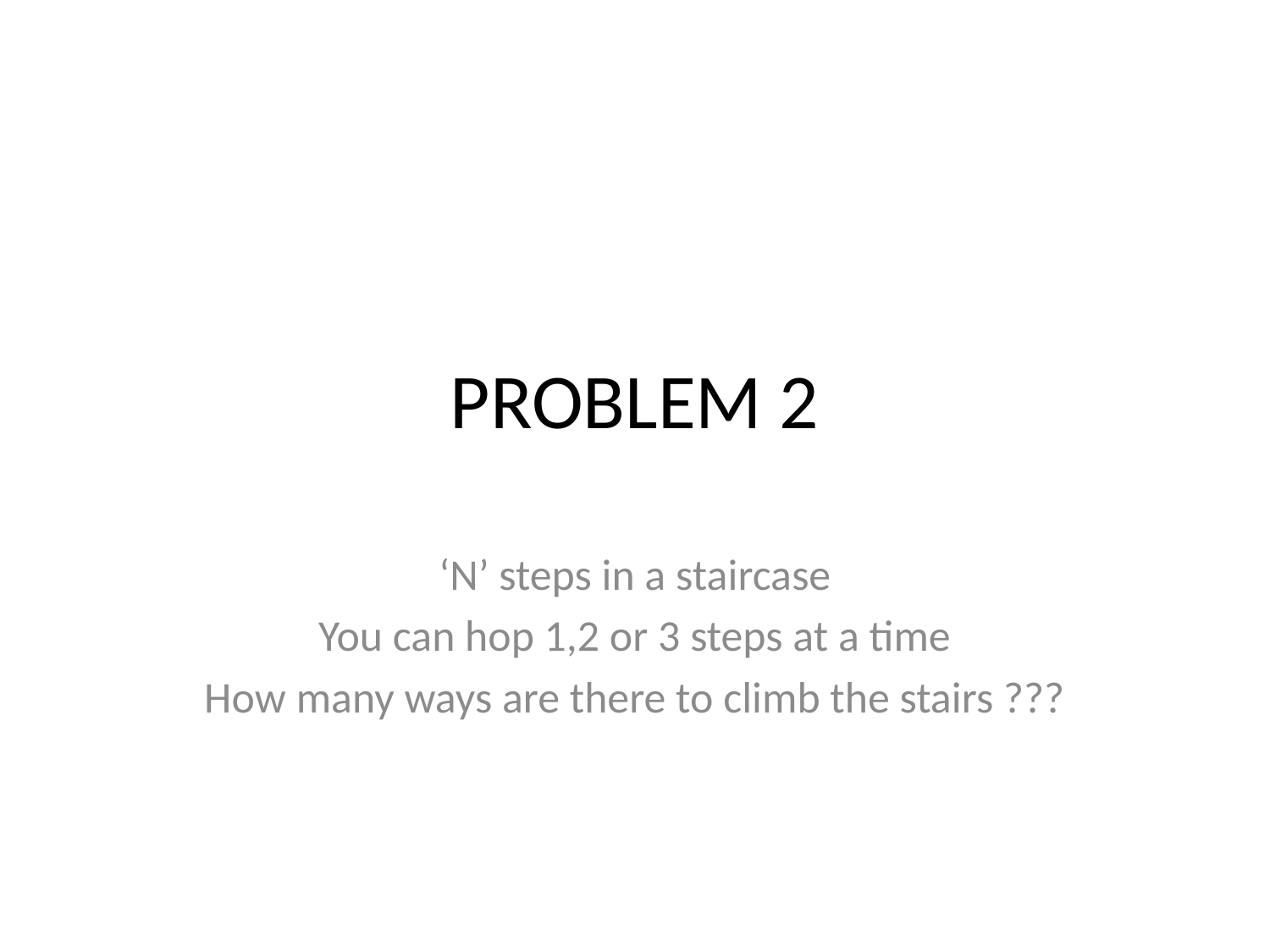

# PROBLEM 2
‘N’ steps in a staircase
You can hop 1,2 or 3 steps at a time
How many ways are there to climb the stairs ???